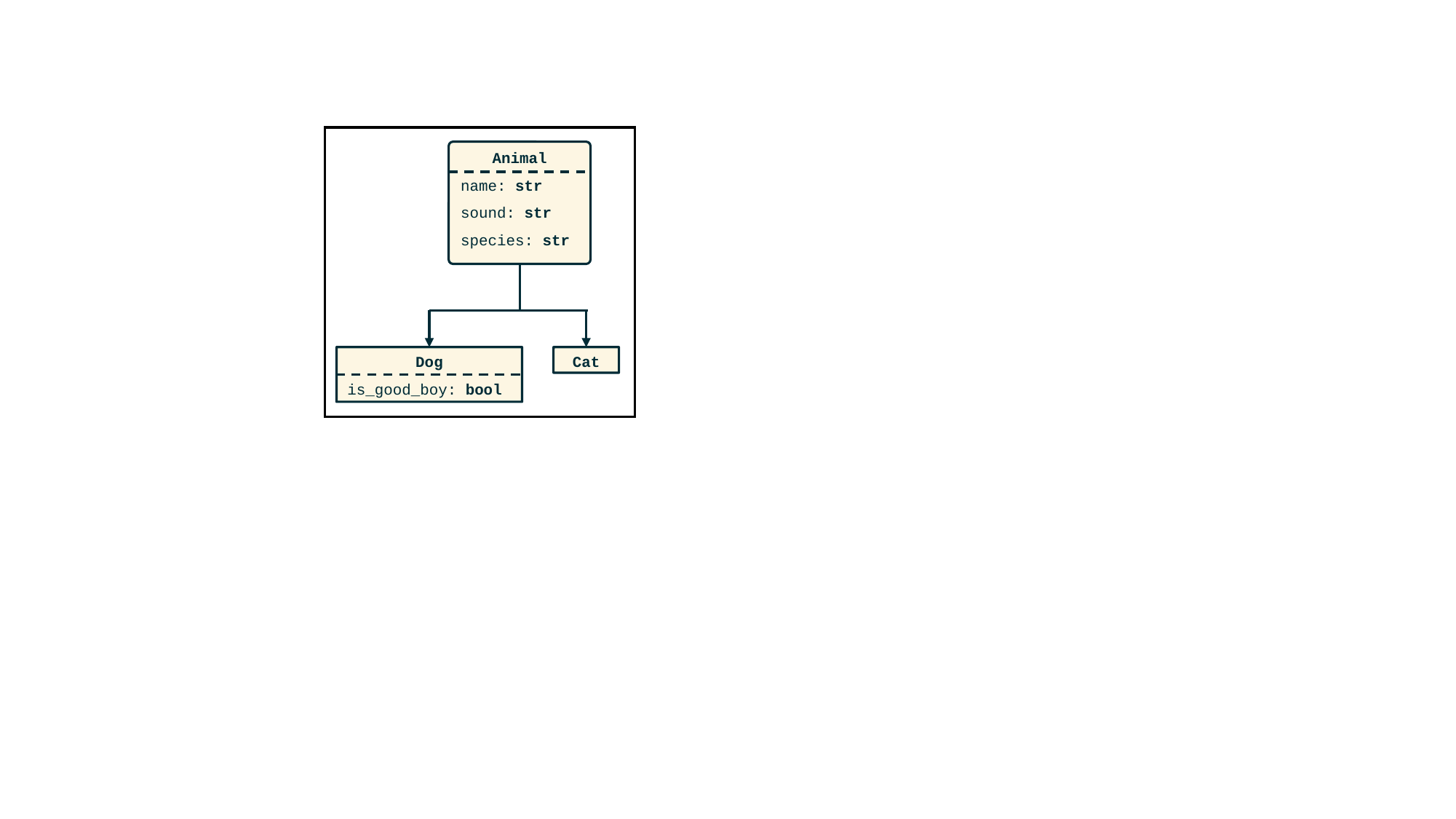

Animal
name: str
sound: str
species: str
Dog
is_good_boy: bool
Cat